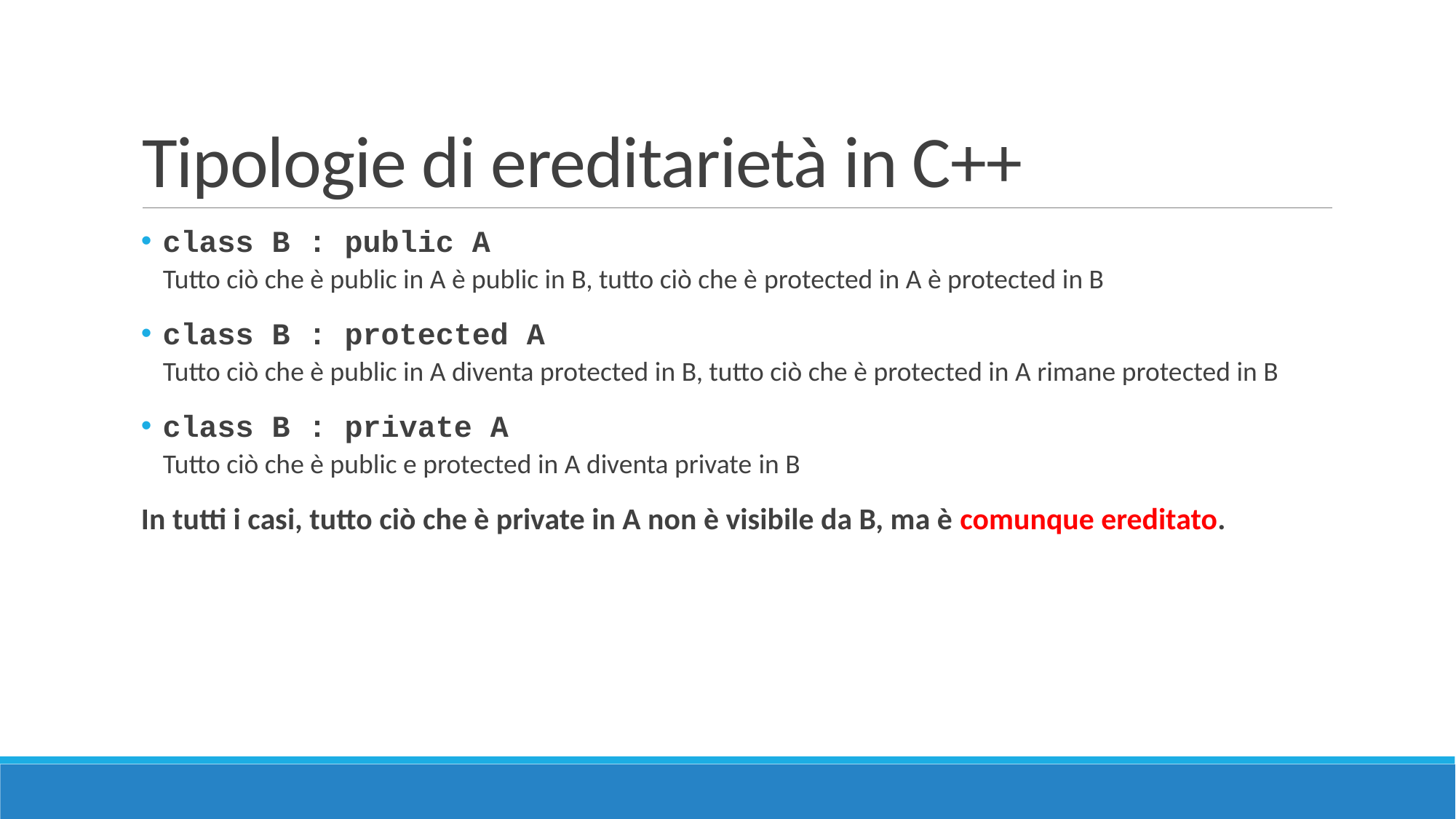

# Tipologie di ereditarietà in C++
class B : public A
Tutto ciò che è public in A è public in B, tutto ciò che è protected in A è protected in B
class B : protected A
Tutto ciò che è public in A diventa protected in B, tutto ciò che è protected in A rimane protected in B
class B : private A
Tutto ciò che è public e protected in A diventa private in B
In tutti i casi, tutto ciò che è private in A non è visibile da B, ma è comunque ereditato.